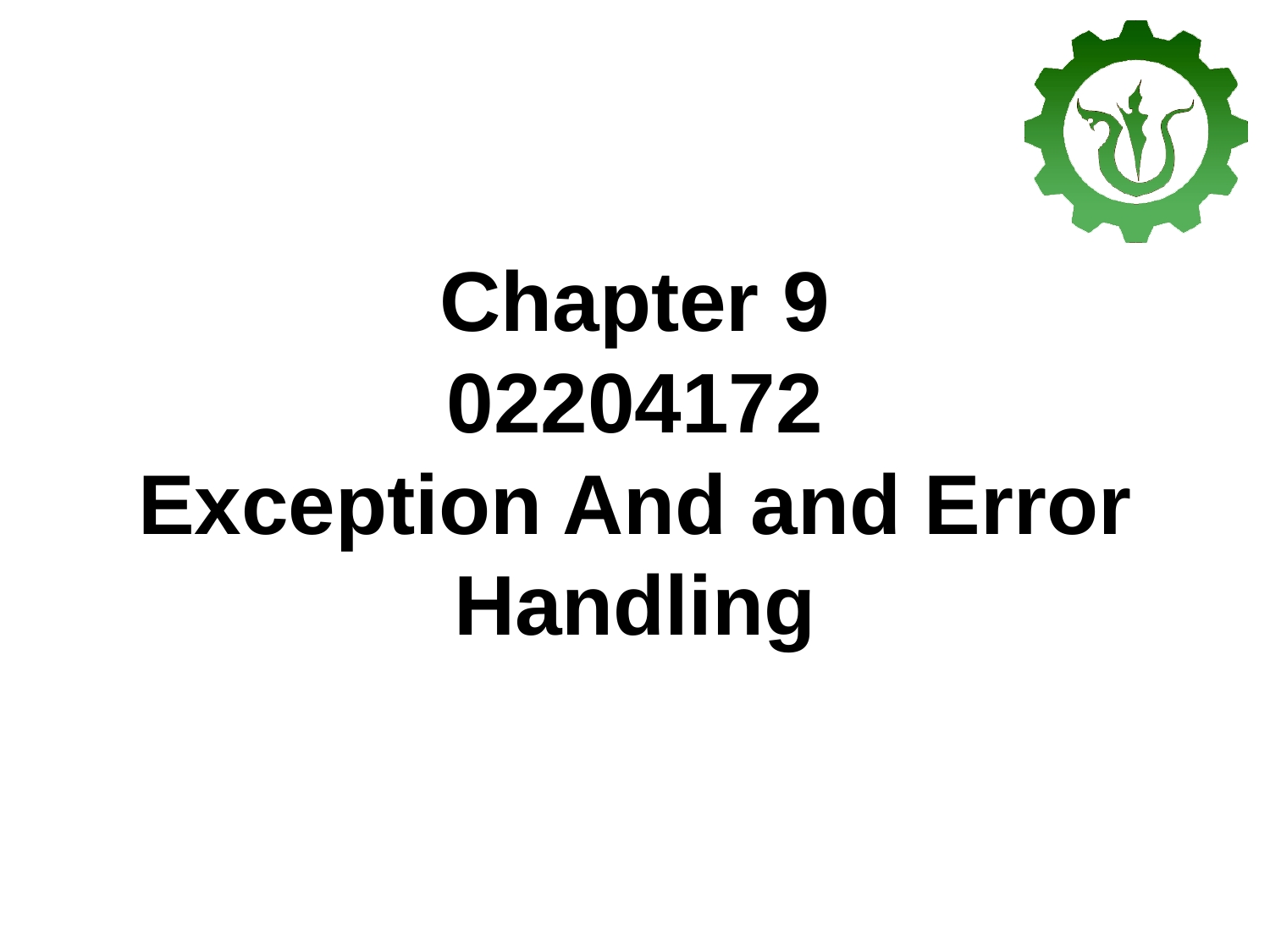

# Chapter 9 02204172 Exception And and Error Handling